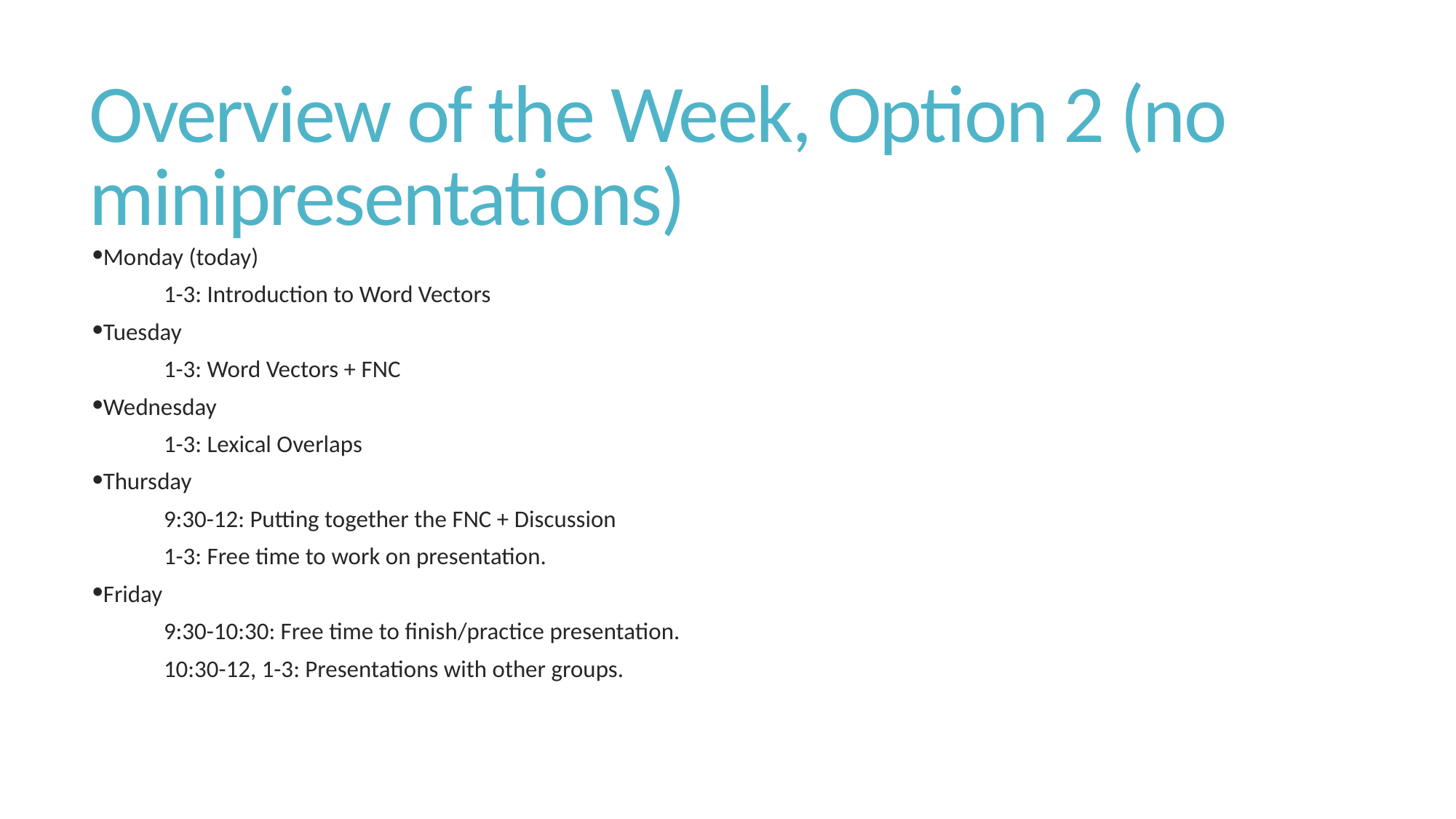

# Overview of the Week, Option 2 (no minipresentations)
Monday (today)
	1-3: Introduction to Word Vectors
Tuesday
	1-3: Word Vectors + FNC
Wednesday
	1-3: Lexical Overlaps
Thursday
	9:30-12: Putting together the FNC + Discussion
	1-3: Free time to work on presentation.
Friday
	9:30-10:30: Free time to finish/practice presentation.
	10:30-12, 1-3: Presentations with other groups.